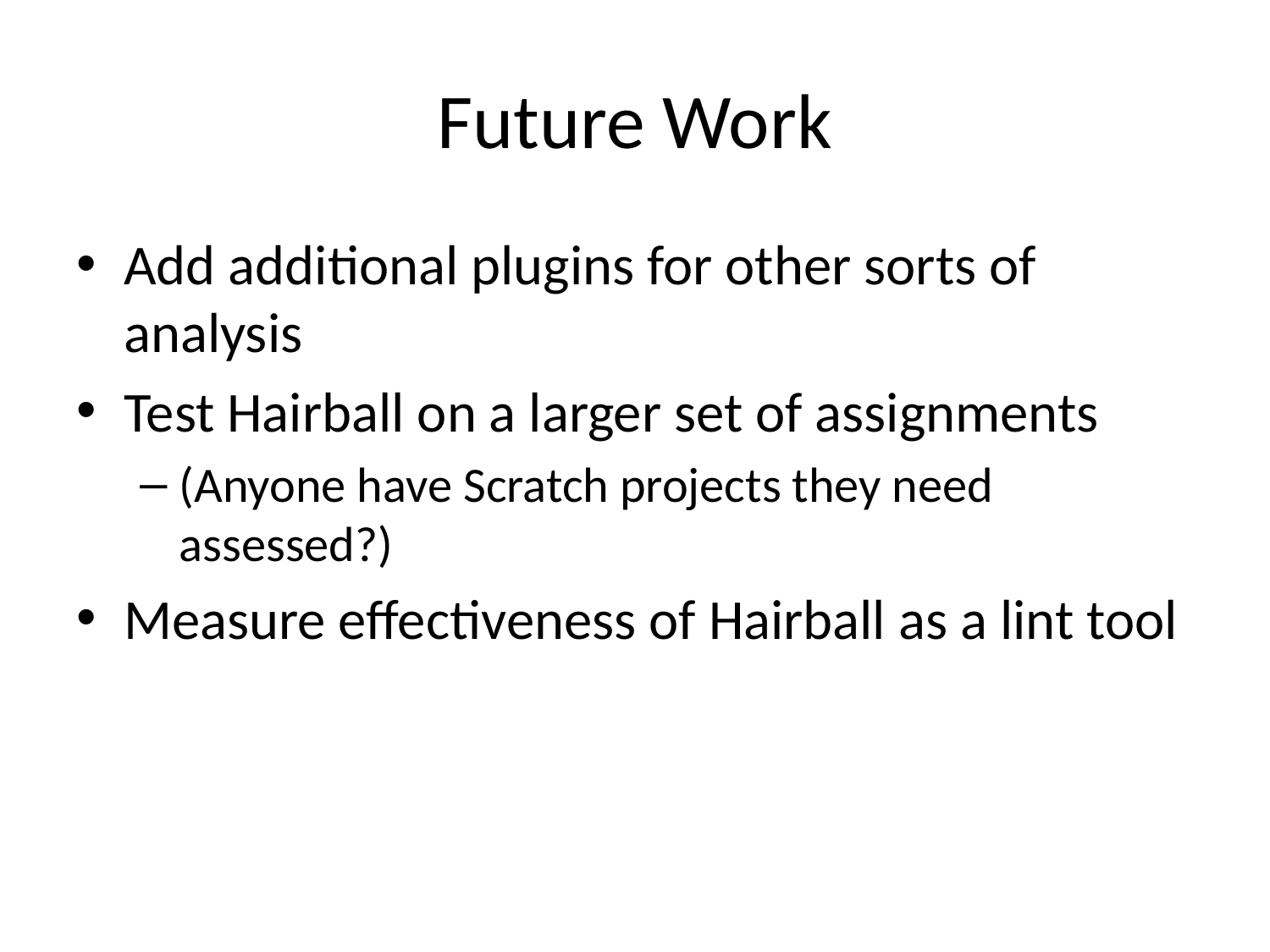

# Future Work
Add additional plugins for other sorts of analysis
Test Hairball on a larger set of assignments
(Anyone have Scratch projects they need assessed?)
Measure effectiveness of Hairball as a lint tool